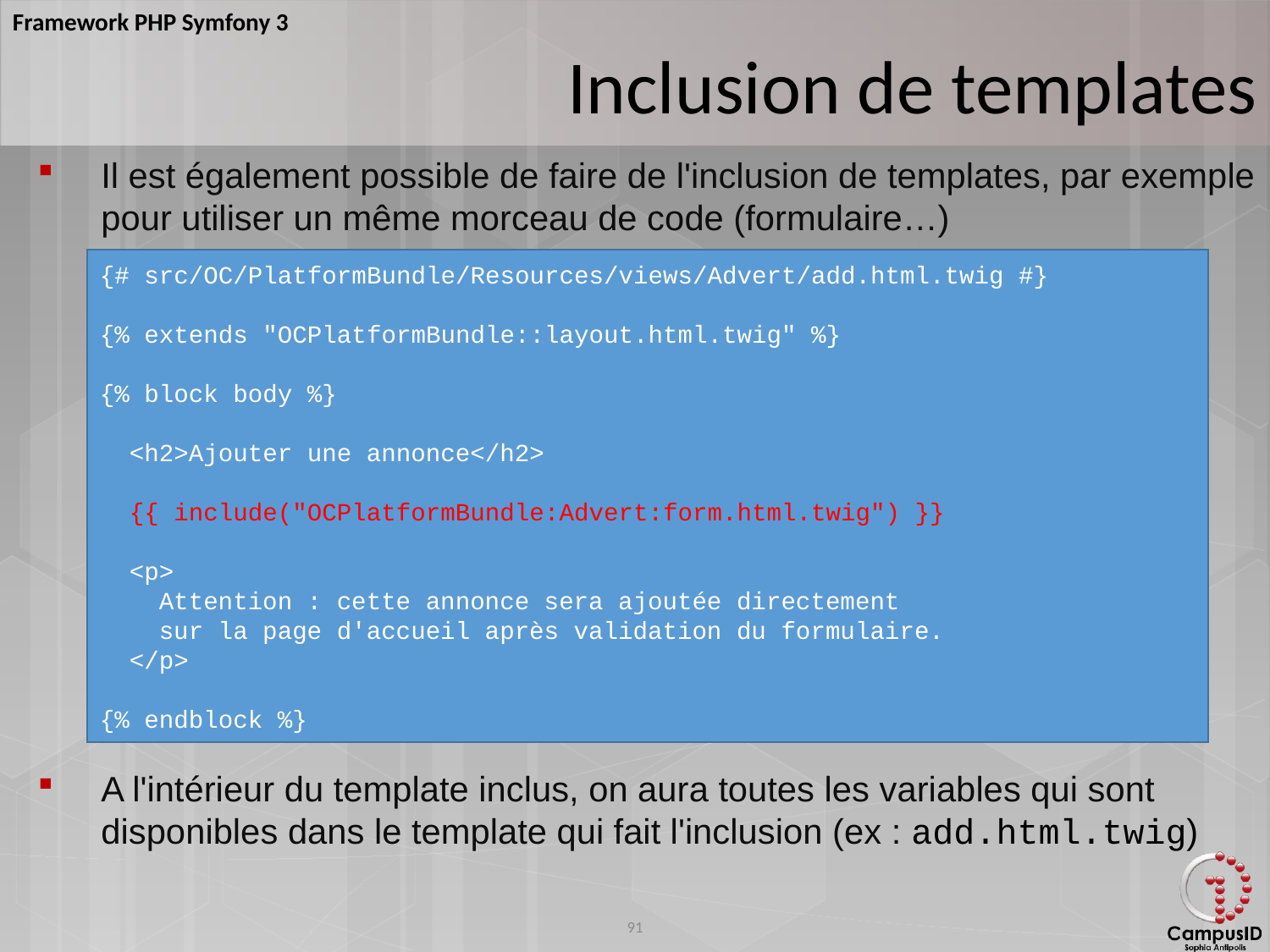

Inclusion de templates
Il est également possible de faire de l'inclusion de templates, par exemple pour utiliser un même morceau de code (formulaire…)

A l'intérieur du template inclus, on aura toutes les variables qui sont disponibles dans le template qui fait l'inclusion (ex : add.html.twig)
{# src/OC/PlatformBundle/Resources/views/Advert/add.html.twig #}

{% extends "OCPlatformBundle::layout.html.twig" %}

{% block body %}

  <h2>Ajouter une annonce</h2>

  {{ include("OCPlatformBundle:Advert:form.html.twig") }}

  <p>
    Attention : cette annonce sera ajoutée directement
    sur la page d'accueil après validation du formulaire.
  </p>

{% endblock %}